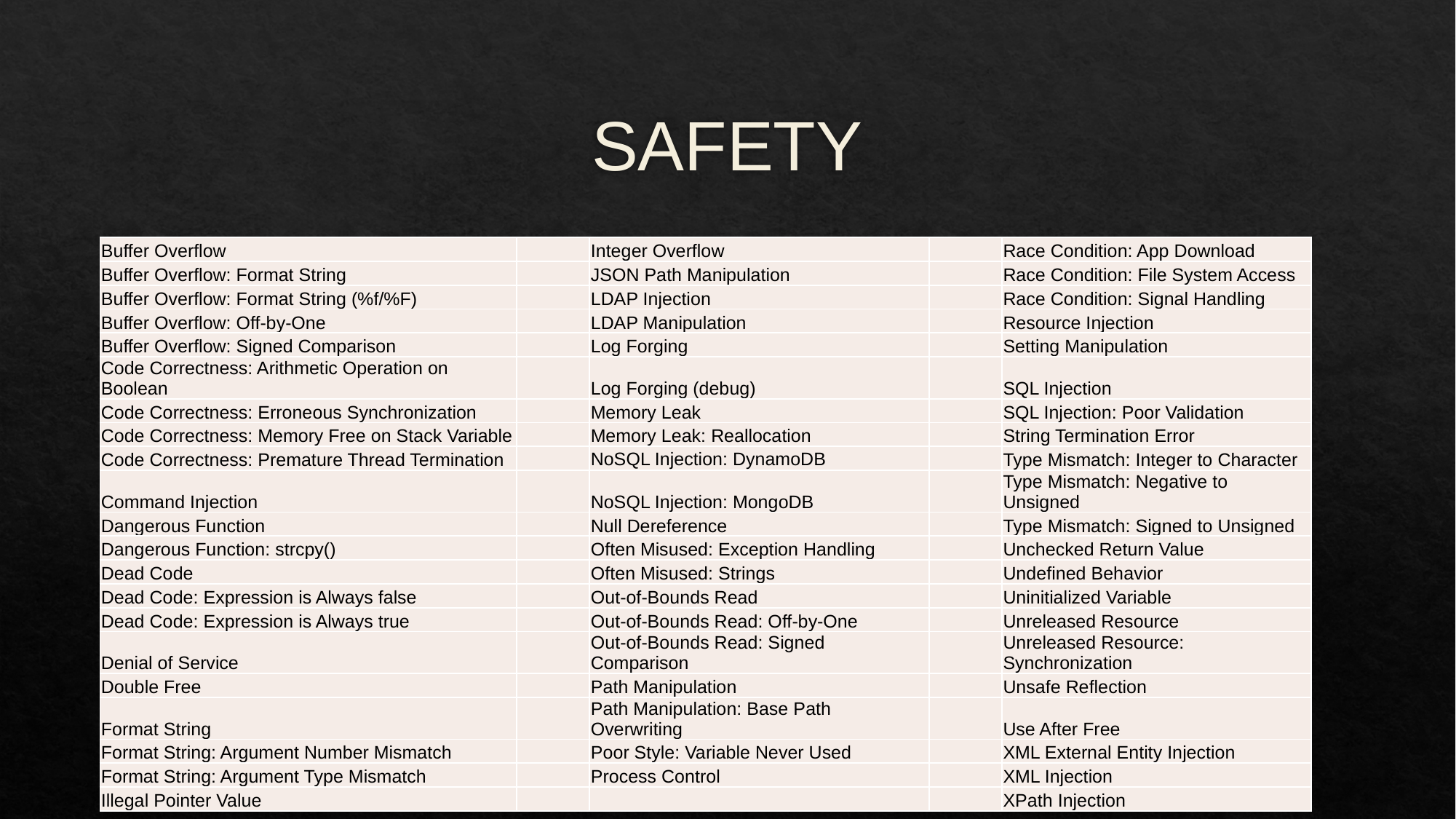

# SAFETY
| Buffer Overflow |  | Integer Overflow |  | Race Condition: App Download |
| --- | --- | --- | --- | --- |
| Buffer Overflow: Format String |  | JSON Path Manipulation |  | Race Condition: File System Access |
| Buffer Overflow: Format String (%f/%F) |  | LDAP Injection |  | Race Condition: Signal Handling |
| Buffer Overflow: Off-by-One |  | LDAP Manipulation |  | Resource Injection |
| Buffer Overflow: Signed Comparison |  | Log Forging |  | Setting Manipulation |
| Code Correctness: Arithmetic Operation on Boolean |  | Log Forging (debug) |  | SQL Injection |
| Code Correctness: Erroneous Synchronization |  | Memory Leak |  | SQL Injection: Poor Validation |
| Code Correctness: Memory Free on Stack Variable |  | Memory Leak: Reallocation |  | String Termination Error |
| Code Correctness: Premature Thread Termination |  | NoSQL Injection: DynamoDB |  | Type Mismatch: Integer to Character |
| Command Injection |  | NoSQL Injection: MongoDB |  | Type Mismatch: Negative to Unsigned |
| Dangerous Function |  | Null Dereference |  | Type Mismatch: Signed to Unsigned |
| Dangerous Function: strcpy() |  | Often Misused: Exception Handling |  | Unchecked Return Value |
| Dead Code |  | Often Misused: Strings |  | Undefined Behavior |
| Dead Code: Expression is Always false |  | Out-of-Bounds Read |  | Uninitialized Variable |
| Dead Code: Expression is Always true |  | Out-of-Bounds Read: Off-by-One |  | Unreleased Resource |
| Denial of Service |  | Out-of-Bounds Read: Signed Comparison |  | Unreleased Resource: Synchronization |
| Double Free |  | Path Manipulation |  | Unsafe Reflection |
| Format String |  | Path Manipulation: Base Path Overwriting |  | Use After Free |
| Format String: Argument Number Mismatch |  | Poor Style: Variable Never Used |  | XML External Entity Injection |
| Format String: Argument Type Mismatch |  | Process Control |  | XML Injection |
| Illegal Pointer Value |  |  |  | XPath Injection |